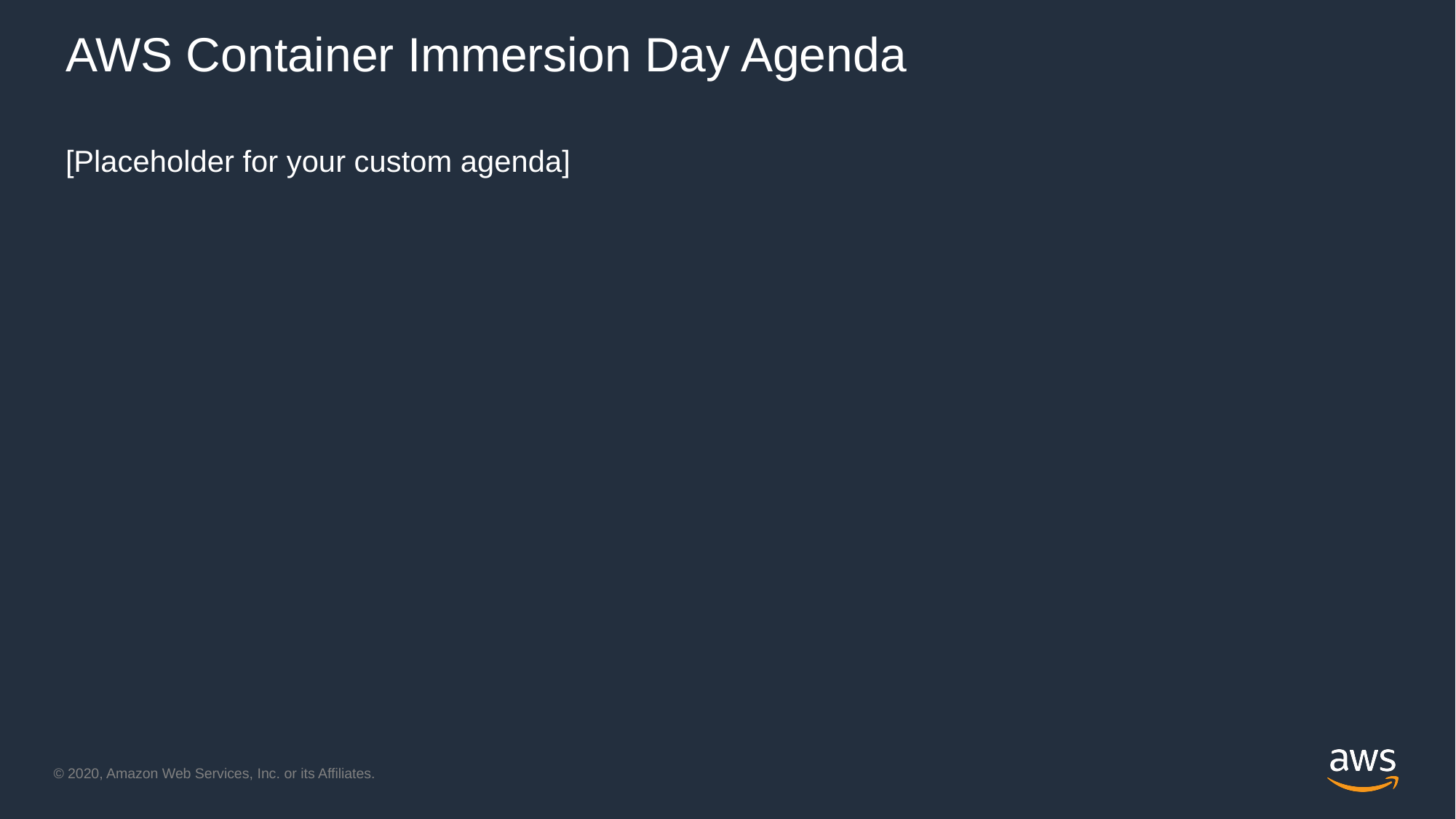

# AWS Container Immersion Day Agenda
[Placeholder for your custom agenda]